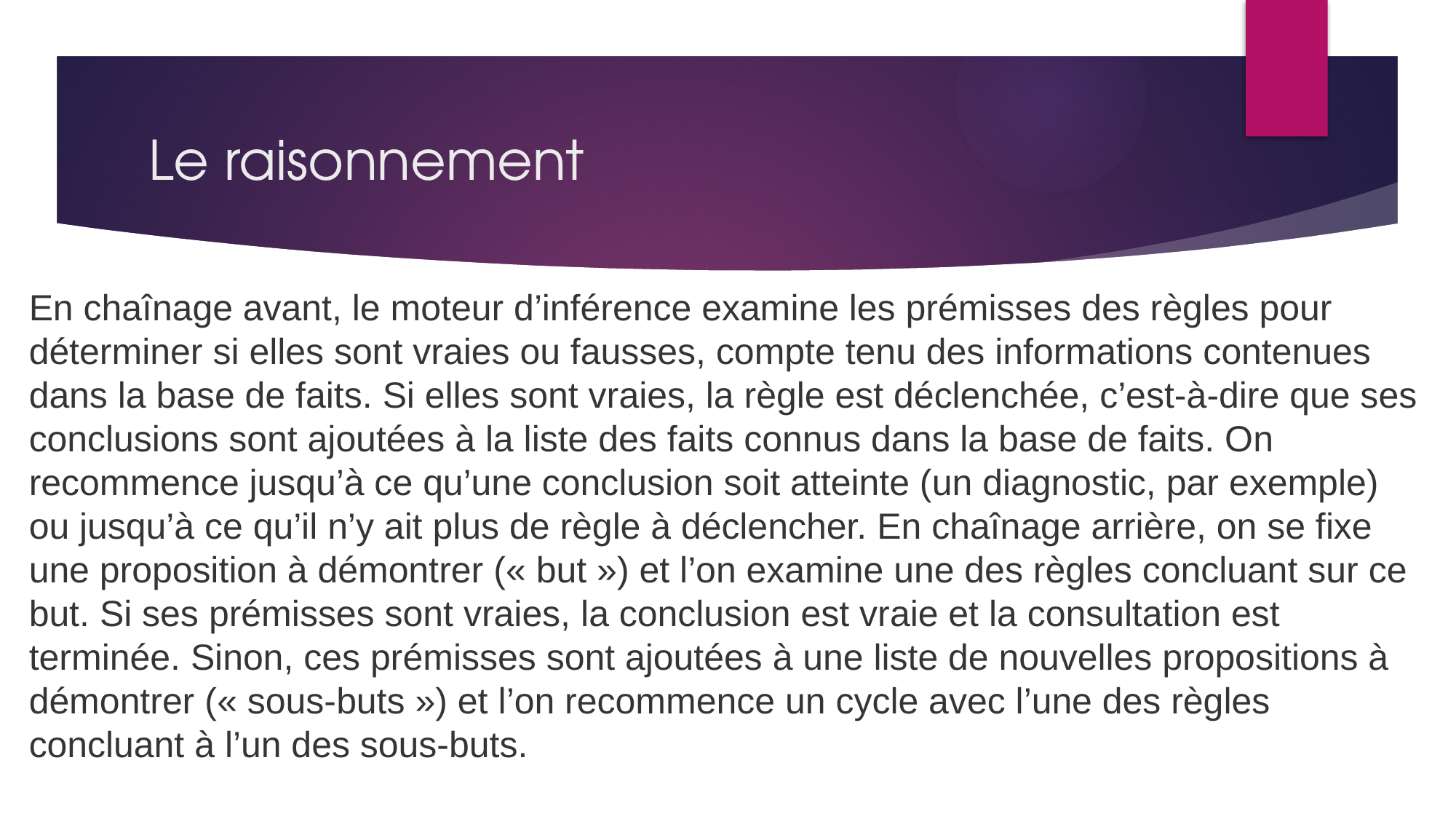

# Le raisonnement
En chaînage avant, le moteur d’inférence examine les prémisses des règles pour déterminer si elles sont vraies ou fausses, compte tenu des informations contenues dans la base de faits. Si elles sont vraies, la règle est déclenchée, c’est-à-dire que ses conclusions sont ajoutées à la liste des faits connus dans la base de faits. On recommence jusqu’à ce qu’une conclusion soit atteinte (un diagnostic, par exemple) ou jusqu’à ce qu’il n’y ait plus de règle à déclencher. En chaînage arrière, on se fixe une proposition à démontrer (« but ») et l’on examine une des règles concluant sur ce but. Si ses prémisses sont vraies, la conclusion est vraie et la consultation est terminée. Sinon, ces prémisses sont ajoutées à une liste de nouvelles propositions à démontrer (« sous-buts ») et l’on recommence un cycle avec l’une des règles concluant à l’un des sous-buts.